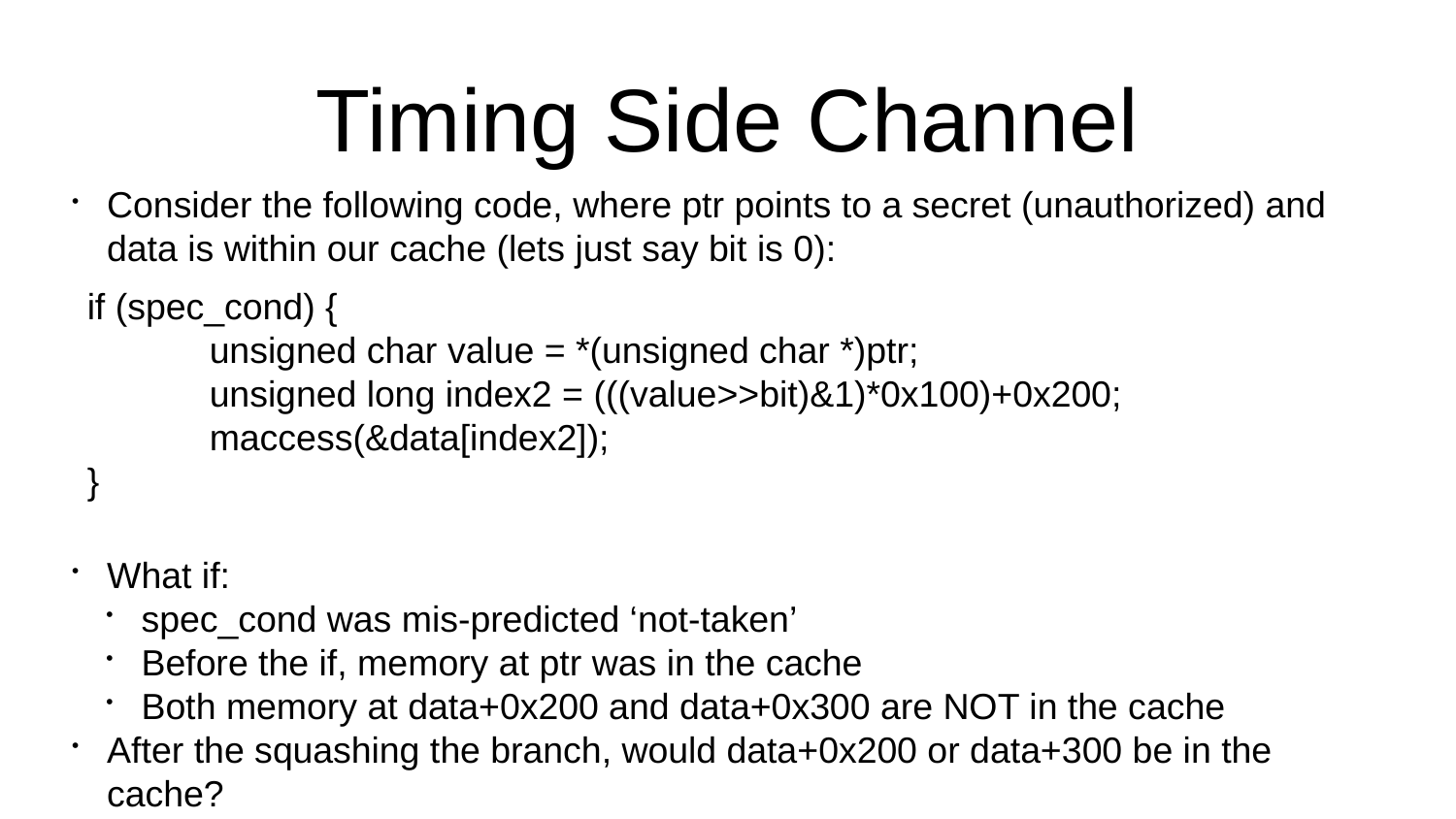

Timing Side Channel
Consider the following code, where ptr points to a secret (unauthorized) and data is within our cache (lets just say bit is 0):
if (spec_cond) {
            unsigned char value = *(unsigned char *)ptr;
            unsigned long index2 = (((value>>bit)&1)*0x100)+0x200;
            maccess(&data[index2]);
}
What if:
spec_cond was mis-predicted ‘not-taken’
Before the if, memory at ptr was in the cache
Both memory at data+0x200 and data+0x300 are NOT in the cache
After the squashing the branch, would data+0x200 or data+300 be in the cache?